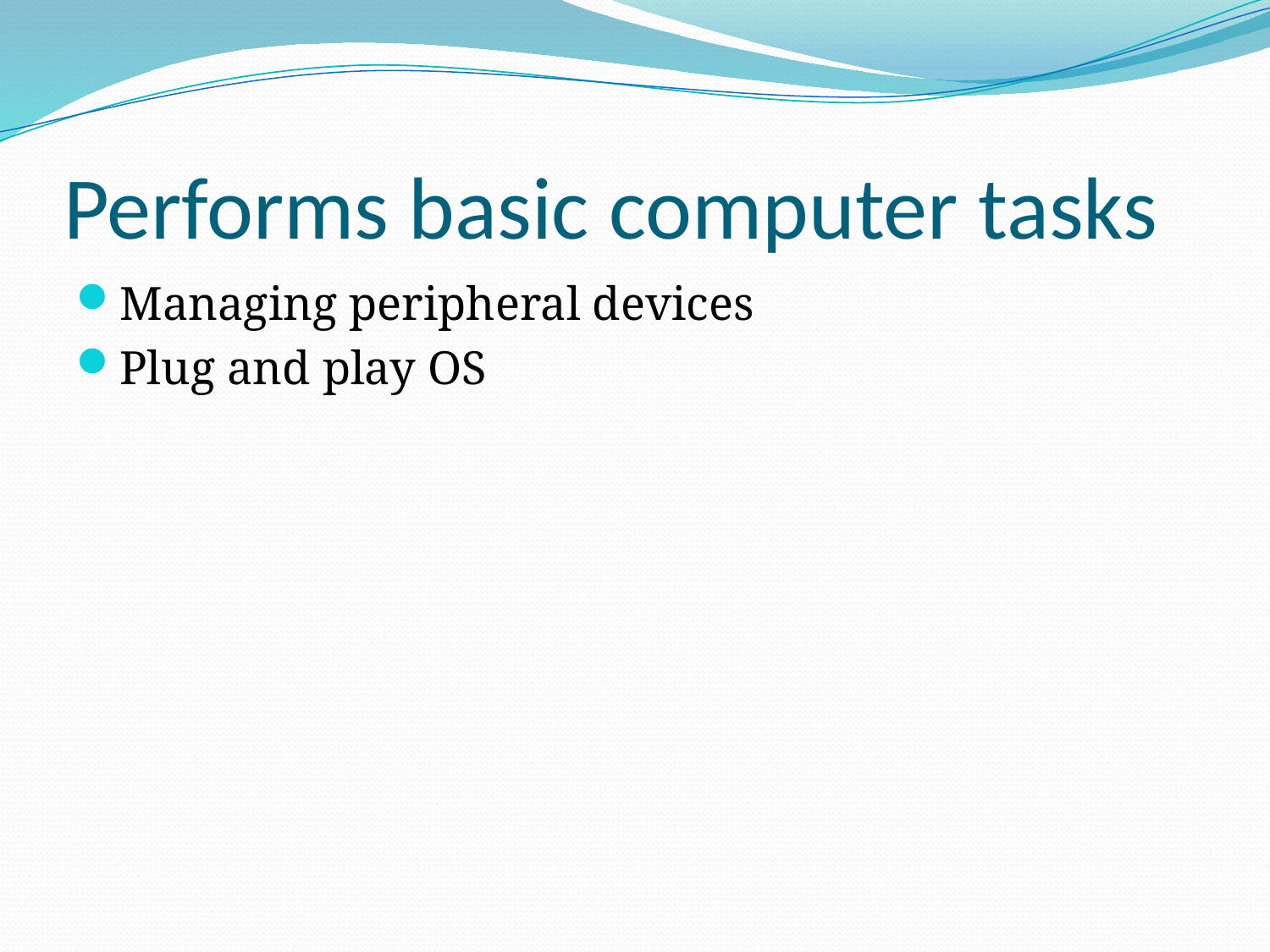

# Performs basic computer tasks
Managing peripheral devices
Plug and play OS